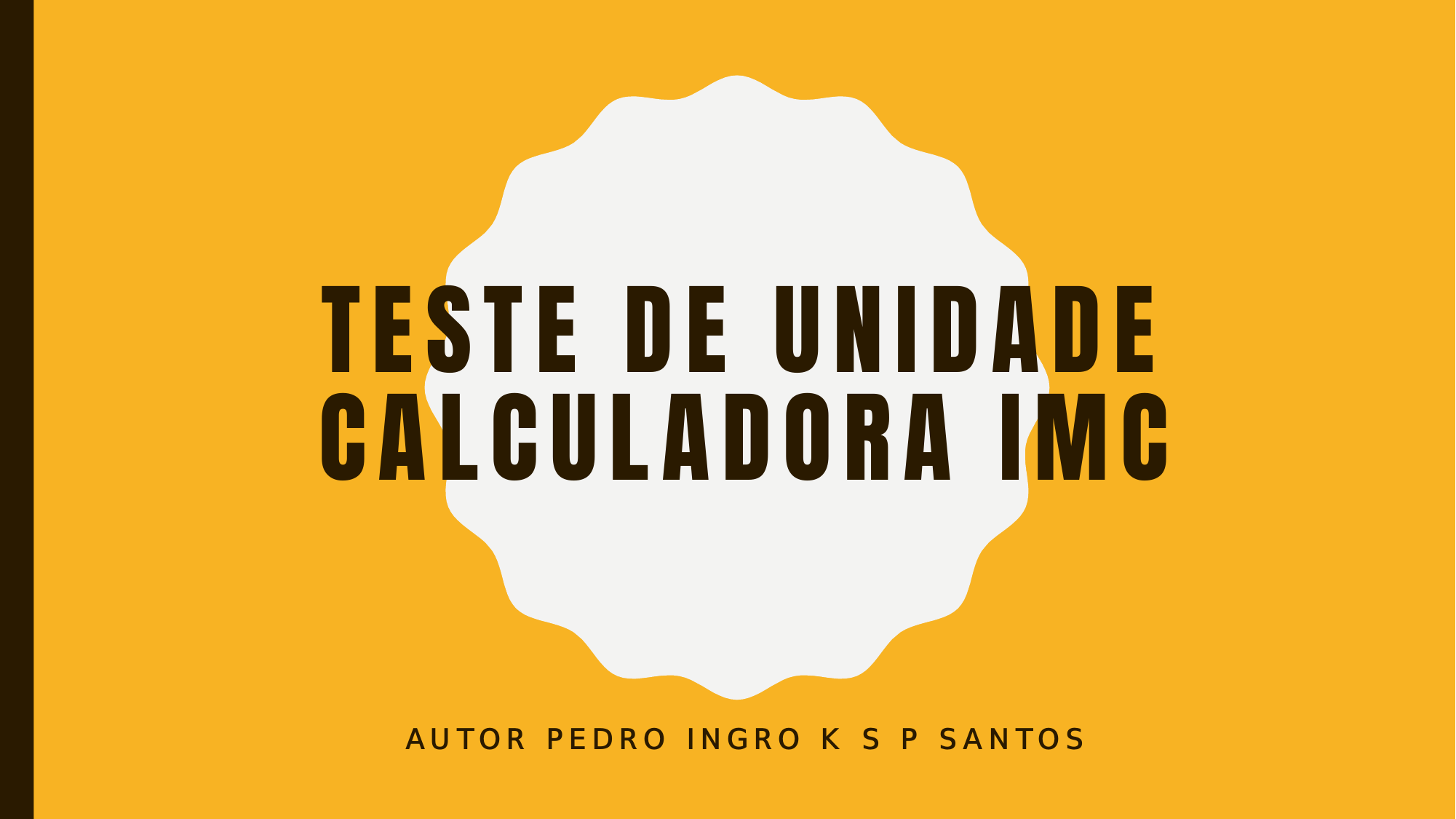

# Teste de unidade Calculadora imc
Autor Pedro Ingro K S P Santos